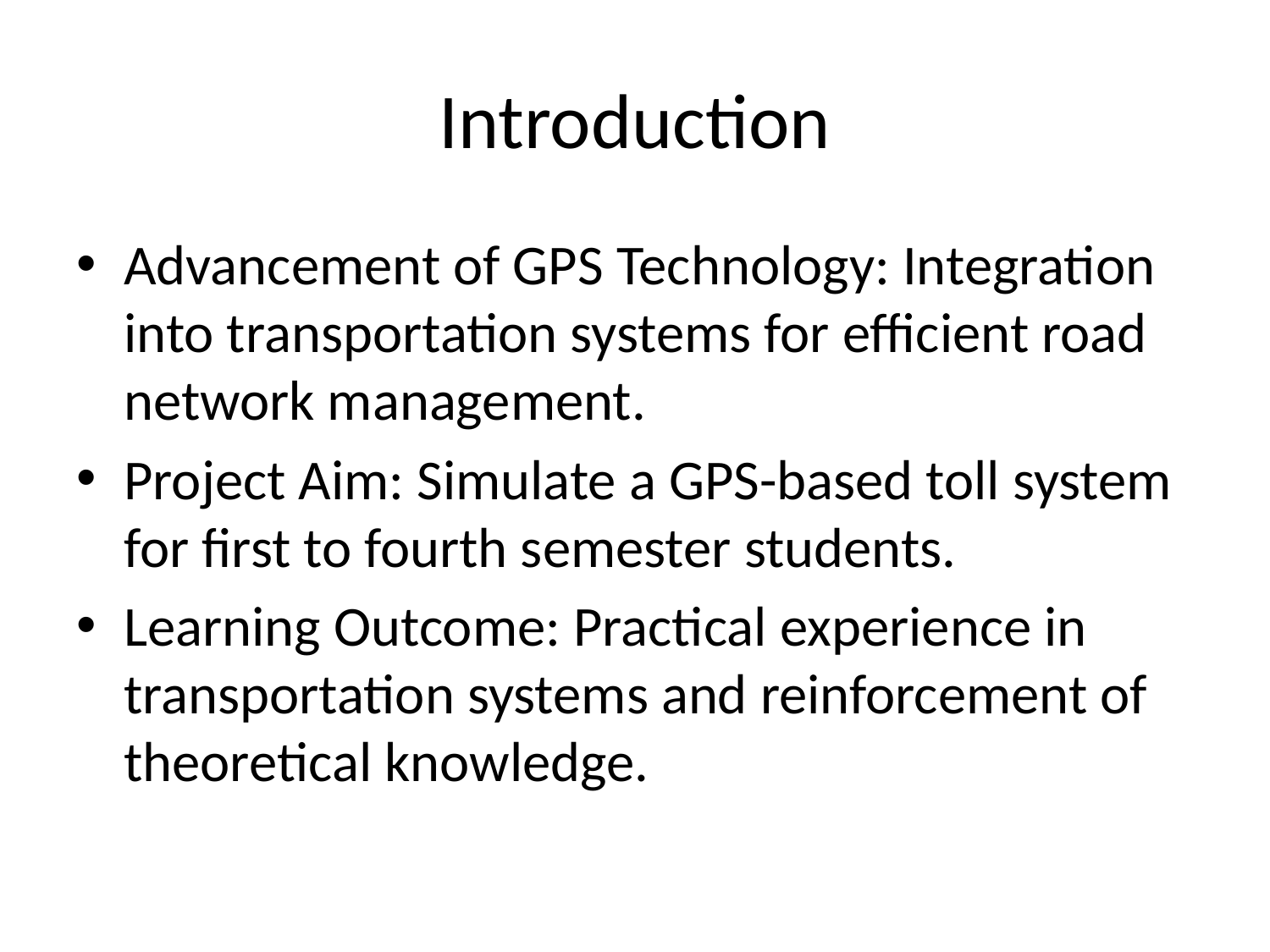

# Introduction
Advancement of GPS Technology: Integration into transportation systems for efficient road network management.
Project Aim: Simulate a GPS-based toll system for first to fourth semester students.
Learning Outcome: Practical experience in transportation systems and reinforcement of theoretical knowledge.